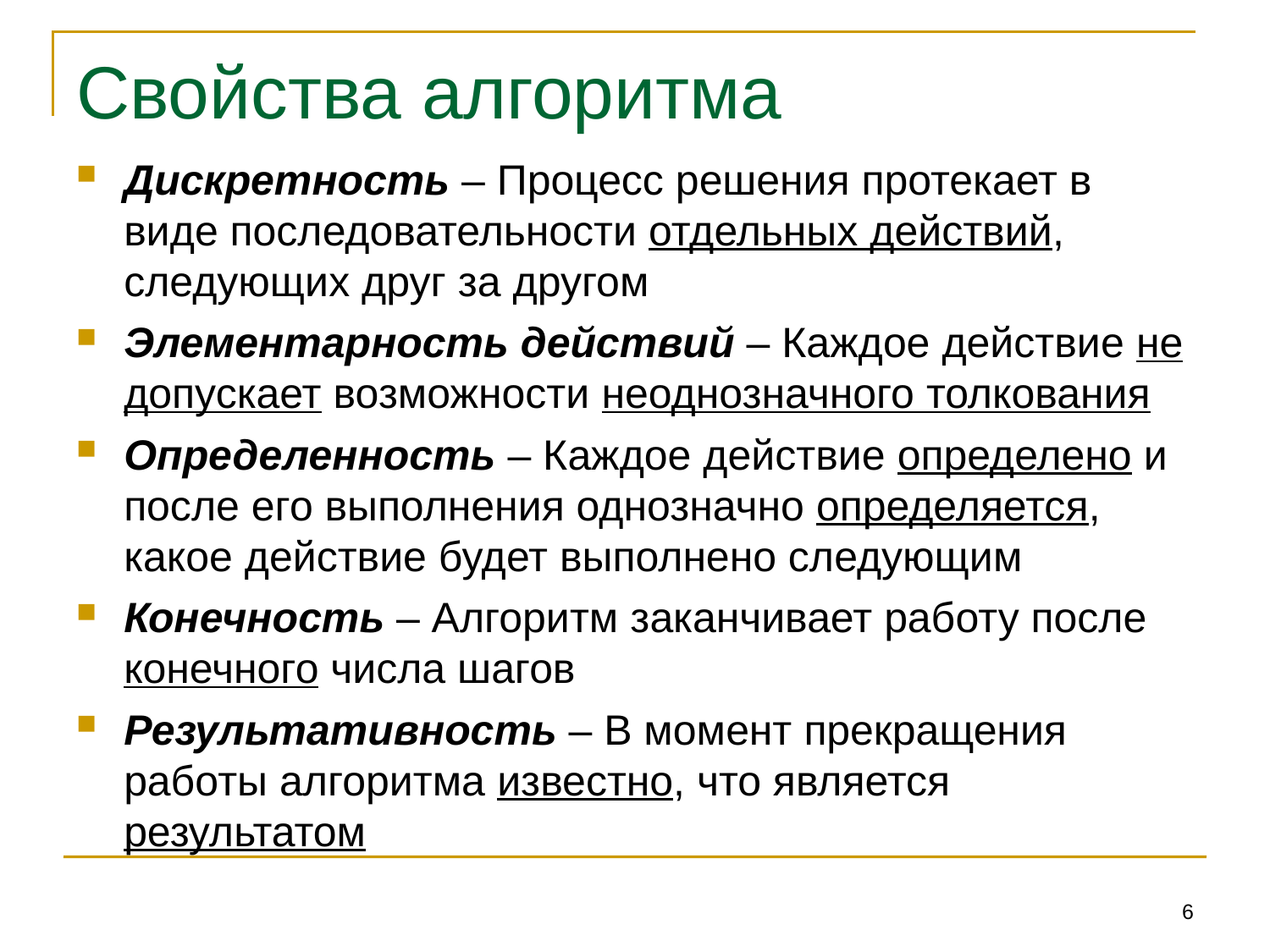

# Свойства алгоритма
Дискретность – Процесс решения протекает в виде последовательности отдельных действий, следующих друг за другом
Элементарность действий – Каждое действие не допускает возможности неоднозначного толкования
Определенность – Каждое действие определено и после его выполнения однозначно определяется, какое действие будет выполнено следующим
Конечность – Алгоритм заканчивает работу после конечного числа шагов
Результативность – В момент прекращения работы алгоритма известно, что является результатом

6